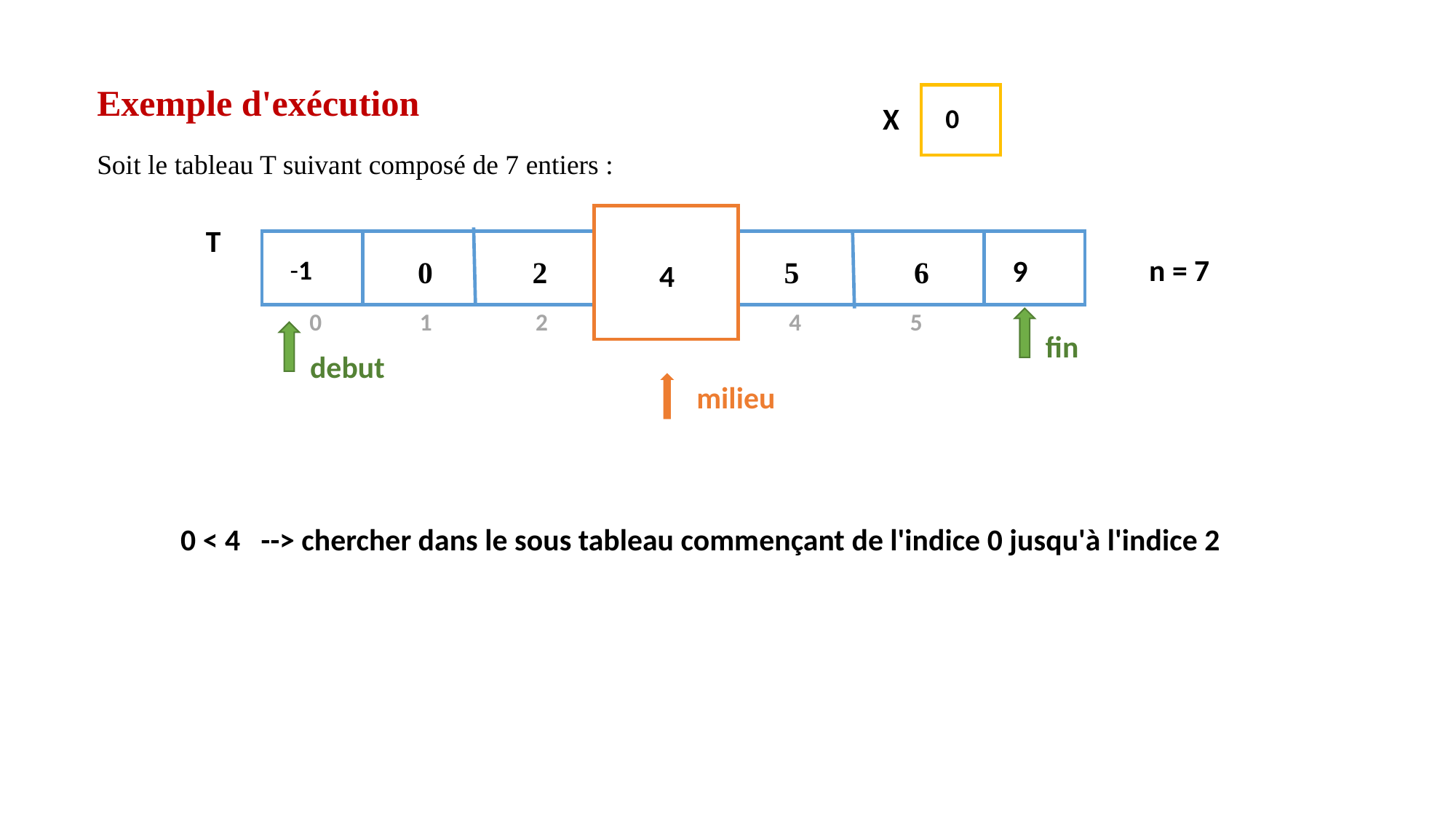

Exemple d'exécution

 X
0
Soit le tableau T suivant composé de 7 entiers :

T

n = 7
9
-1
0             2                3             5               6
4
             0                  1                   2                      3                    4                    5

fin
debut

milieu
0 < 4   --> chercher dans le sous tableau commençant de l'indice 0 jusqu'à l'indice 2
116